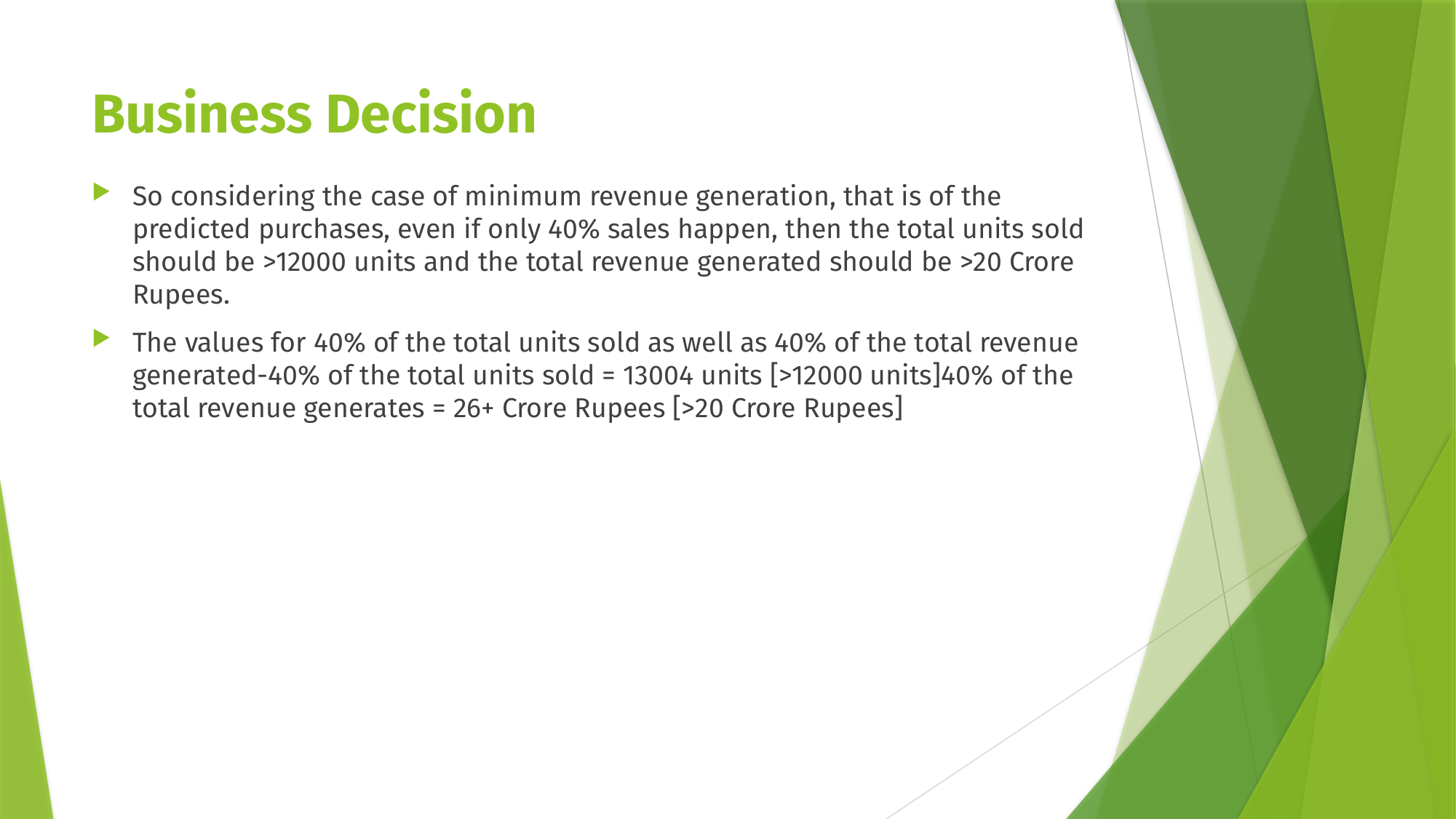

# Business Decision
So considering the case of minimum revenue generation, that is of the predicted purchases, even if only 40% sales happen, then the total units sold should be >12000 units and the total revenue generated should be >20 Crore Rupees.
The values for 40% of the total units sold as well as 40% of the total revenue generated-40% of the total units sold = 13004 units [>12000 units]40% of the total revenue generates = 26+ Crore Rupees [>20 Crore Rupees]